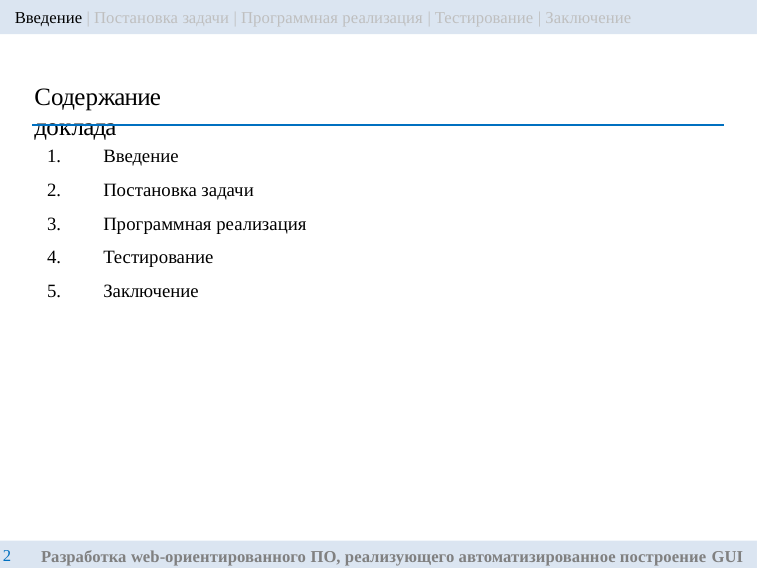

Введение | Постановка задачи | Программная реализация | Тестирование | Заключение
# Содержание доклада
Введение
Постановка задачи
Программная реализация
Тестирование
Заключение
Разработка web-ориентированного ПО, реализующего автоматизированное построение GUI
2